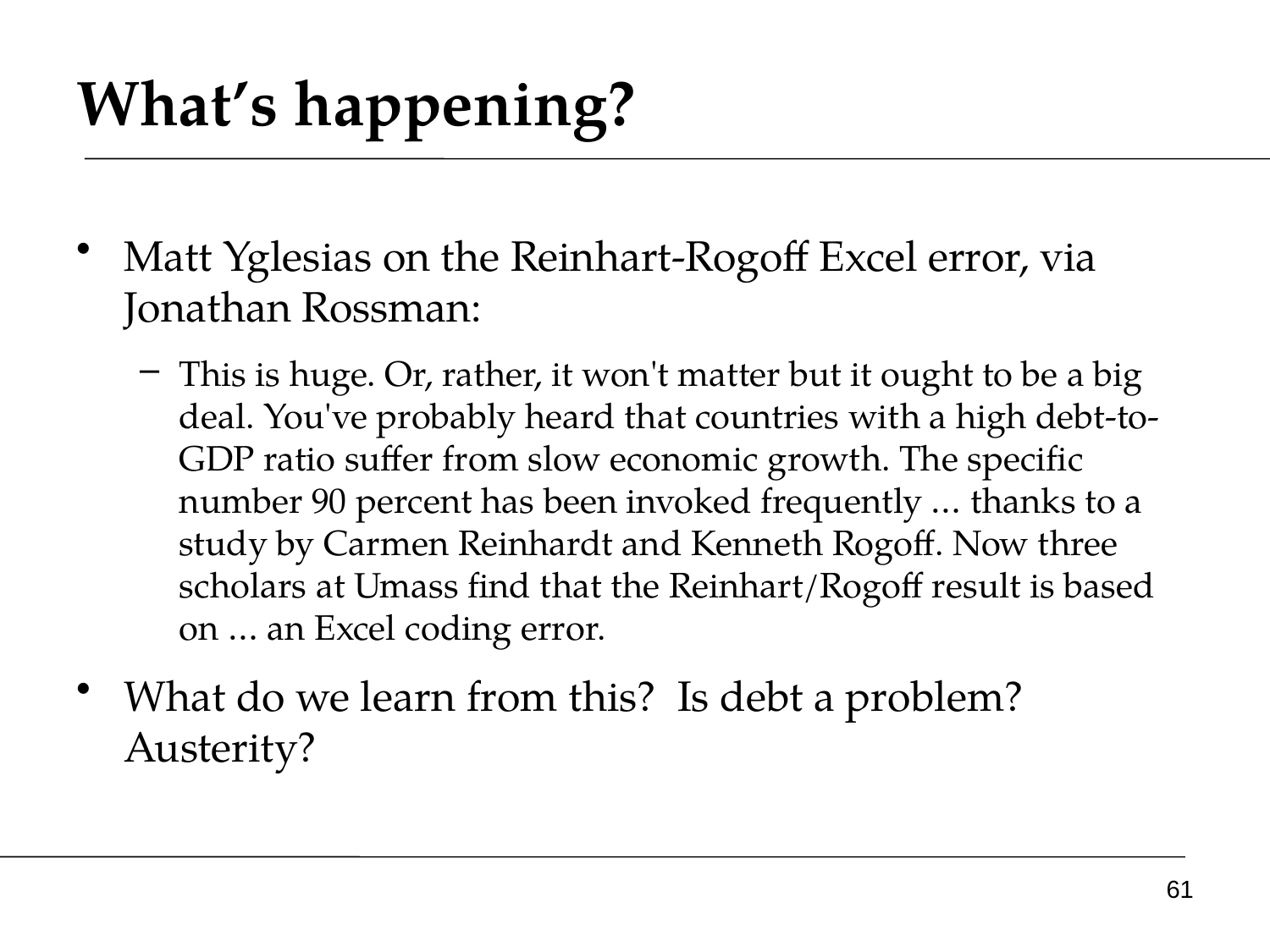

# What’s happening?
Matt Yglesias on the Reinhart-Rogoff Excel error, via Jonathan Rossman:
This is huge. Or, rather, it won't matter but it ought to be a big deal. You've probably heard that countries with a high debt-to-GDP ratio suffer from slow economic growth. The specific number 90 percent has been invoked frequently … thanks to a study by Carmen Reinhardt and Kenneth Rogoff. Now three scholars at Umass find that the Reinhart/Rogoff result is based on … an Excel coding error.
What do we learn from this?  Is debt a problem?  Austerity?
61